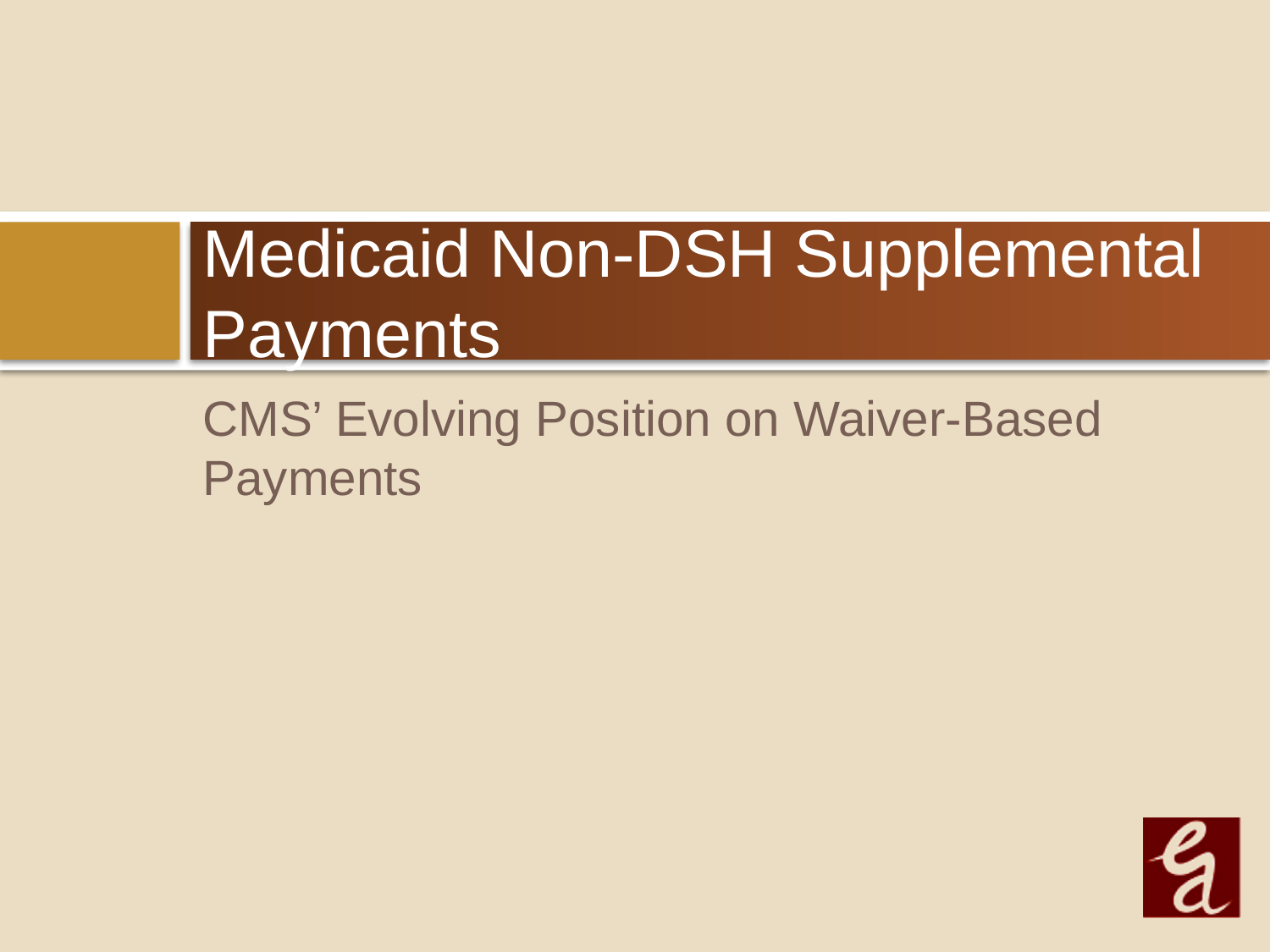

# Medicaid Non-DSH Supplemental Payments
CMS’ Evolving Position on Waiver-Based Payments